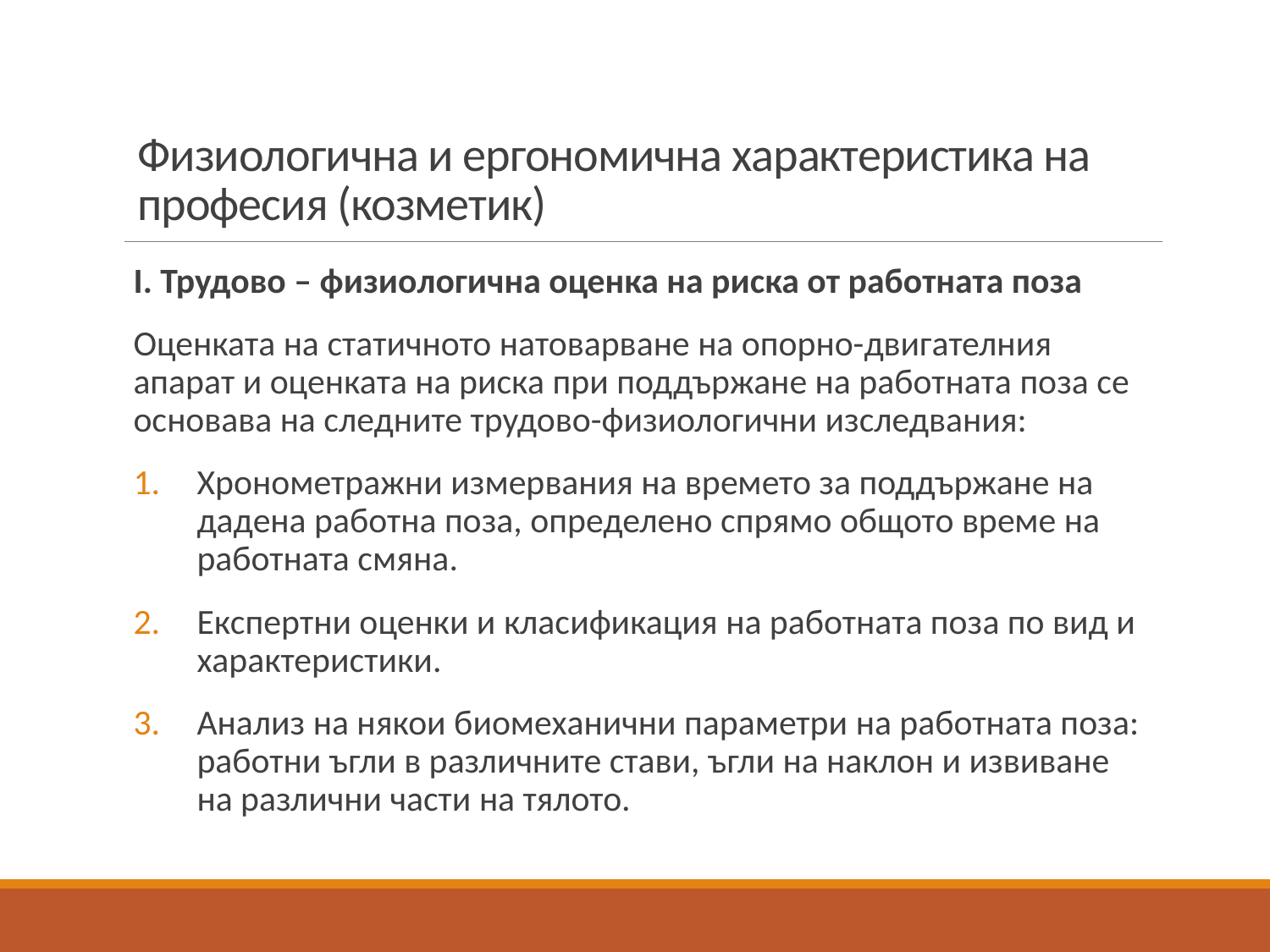

# Физиологична и ергономична характеристика на професия (козметик)
I. Трудово – физиологична оценка на риска от работната поза
Оценката на статичното натоварване на опорно-двигателния апарат и оценката на риска при поддържане на работната поза се основава на следните трудово-физиологични изследвания:
Хронометражни измервания на времето за поддържане на дадена работна поза, определено спрямо общото време на работната смяна.
Експертни оценки и класификация на работната поза по вид и характеристики.
Анализ на някои биомеханични параметри на работната поза: работни ъгли в различните стави, ъгли на наклон и извиване на различни части на тялото.